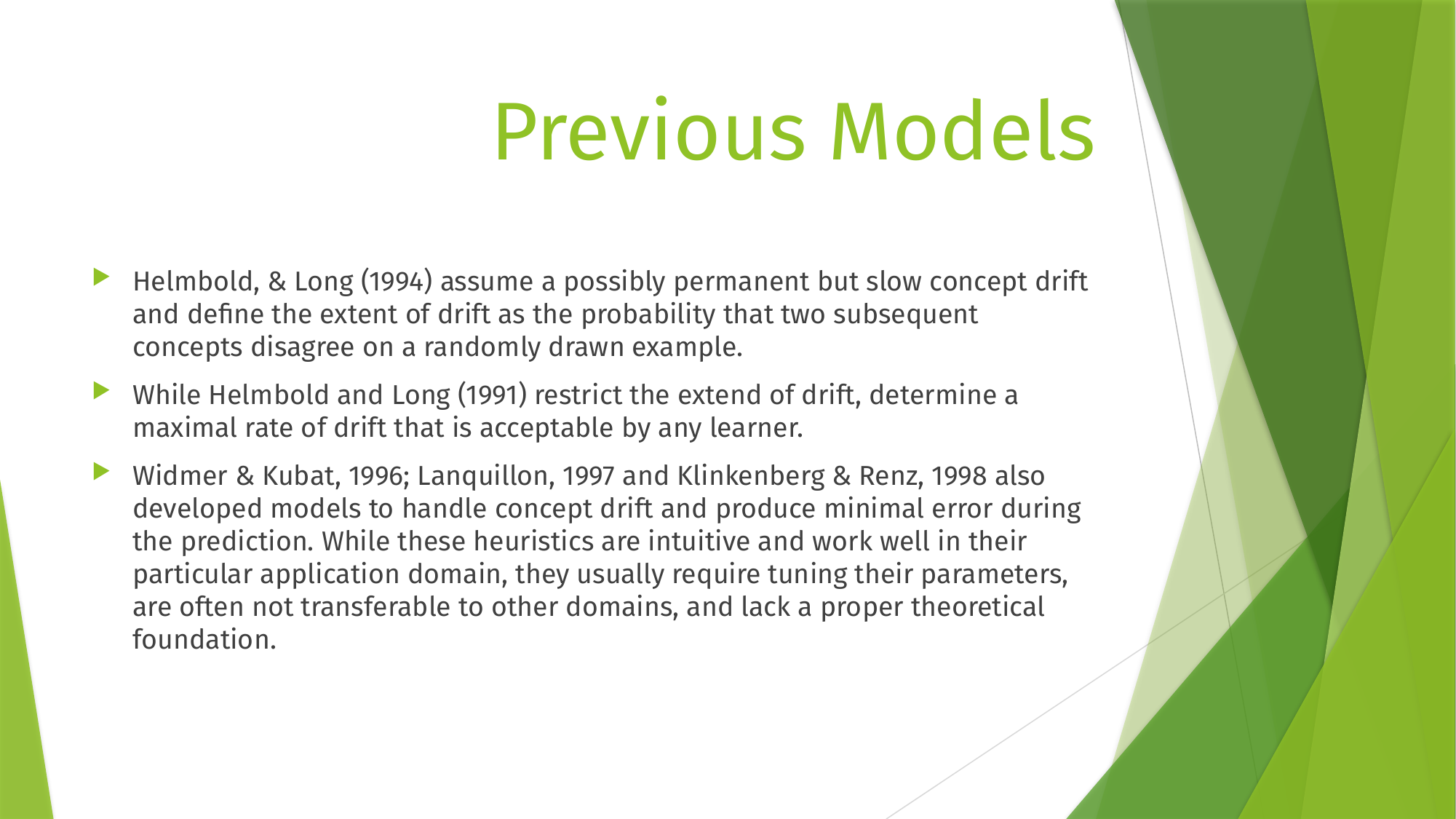

# Previous Models
Helmbold, & Long (1994) assume a possibly permanent but slow concept drift and define the extent of drift as the probability that two subsequent concepts disagree on a randomly drawn example.
While Helmbold and Long (1991) restrict the extend of drift, determine a maximal rate of drift that is acceptable by any learner.
Widmer & Kubat, 1996; Lanquillon, 1997 and Klinkenberg & Renz, 1998 also developed models to handle concept drift and produce minimal error during the prediction. While these heuristics are intuitive and work well in their particular application domain, they usually require tuning their parameters, are often not transferable to other domains, and lack a proper theoretical foundation.